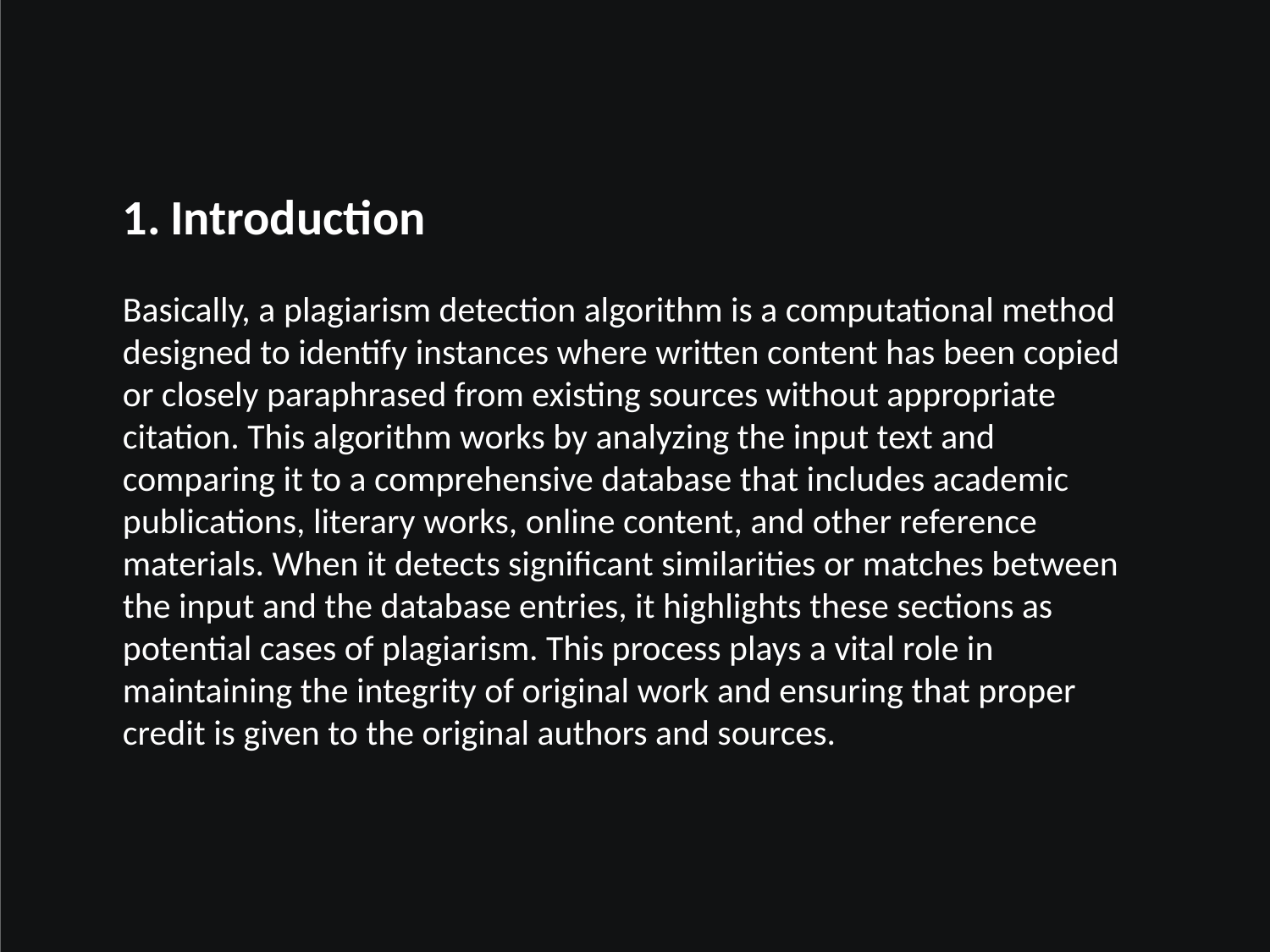

Introduction

Basically, a plagiarism detection algorithm is a computational method designed to identify instances where written content has been copied or closely paraphrased from existing sources without appropriate citation. This algorithm works by analyzing the input text and comparing it to a comprehensive database that includes academic publications, literary works, online content, and other reference materials. When it detects significant similarities or matches between the input and the database entries, it highlights these sections as potential cases of plagiarism. This process plays a vital role in maintaining the integrity of original work and ensuring that proper credit is given to the original authors and sources.